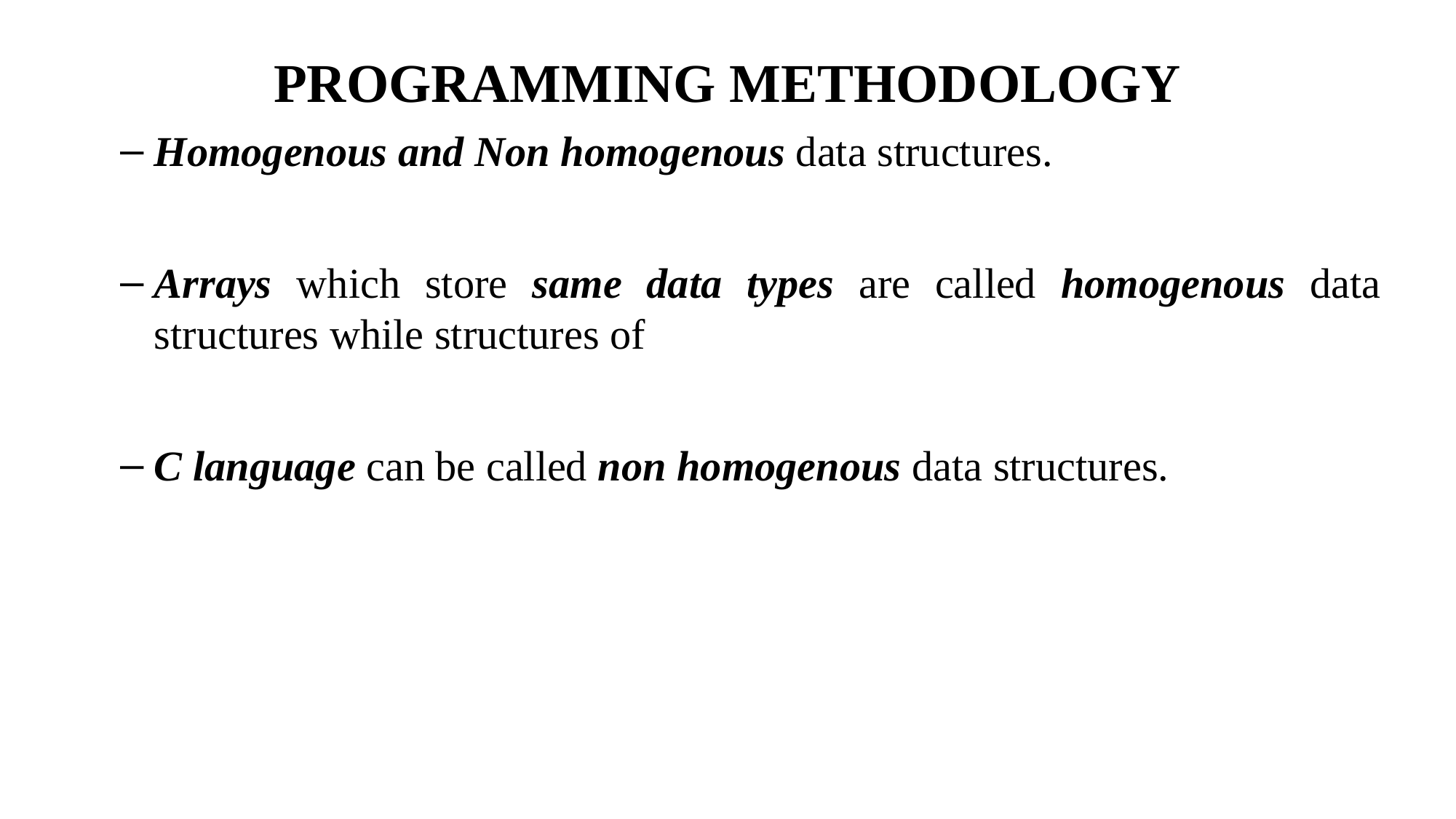

# PROGRAMMING METHODOLOGY
Homogenous and Non homogenous data structures.

Arrays which store same data types are called homogenous data structures while structures of

C language can be called non homogenous data structures.